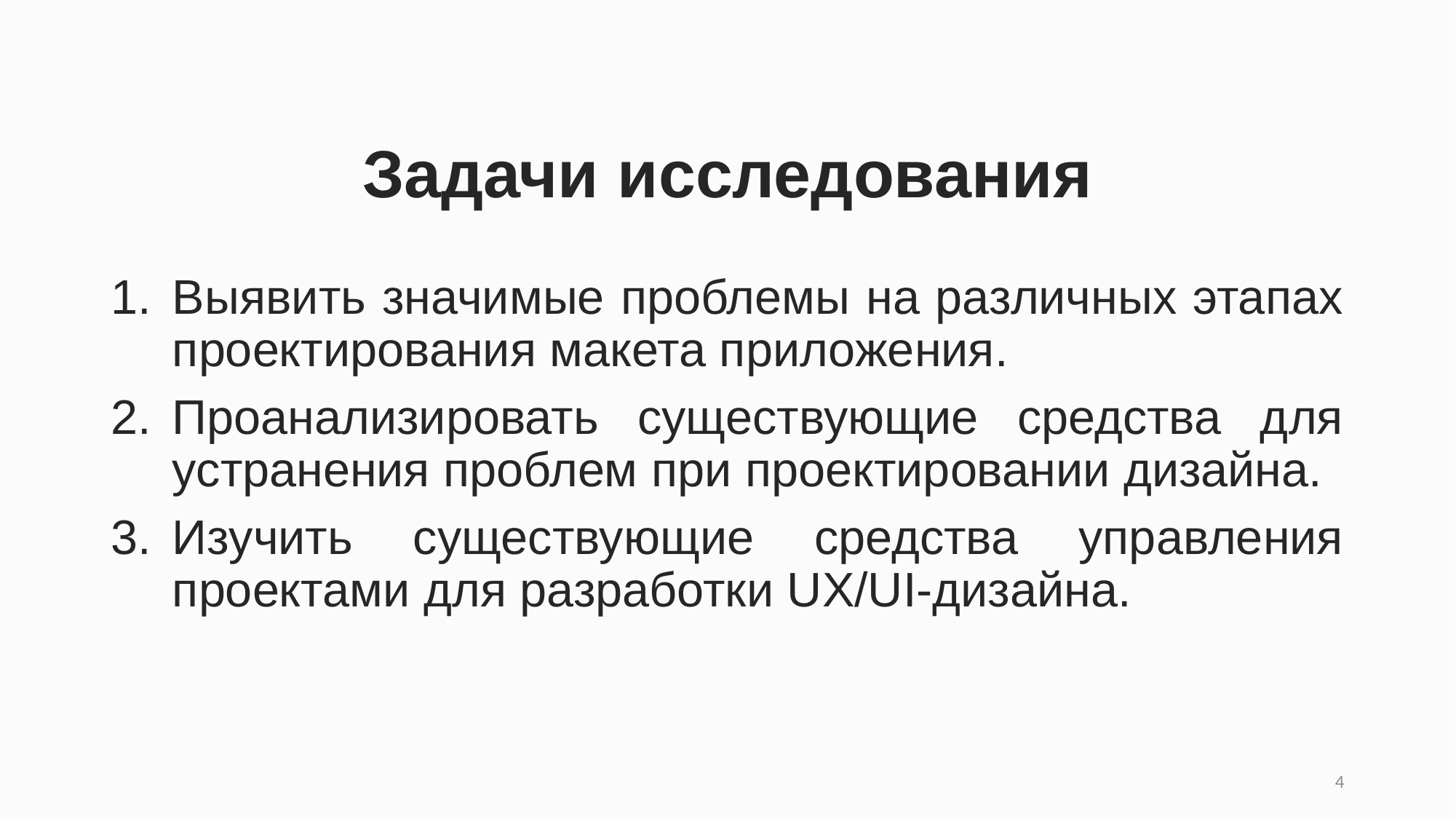

# Задачи исследования
Выявить значимые проблемы на различных этапах проектирования макета приложения.
Проанализировать существующие средства для устранения проблем при проектировании дизайна.
Изучить существующие средства управления проектами для разработки UX/UI-дизайна.
4